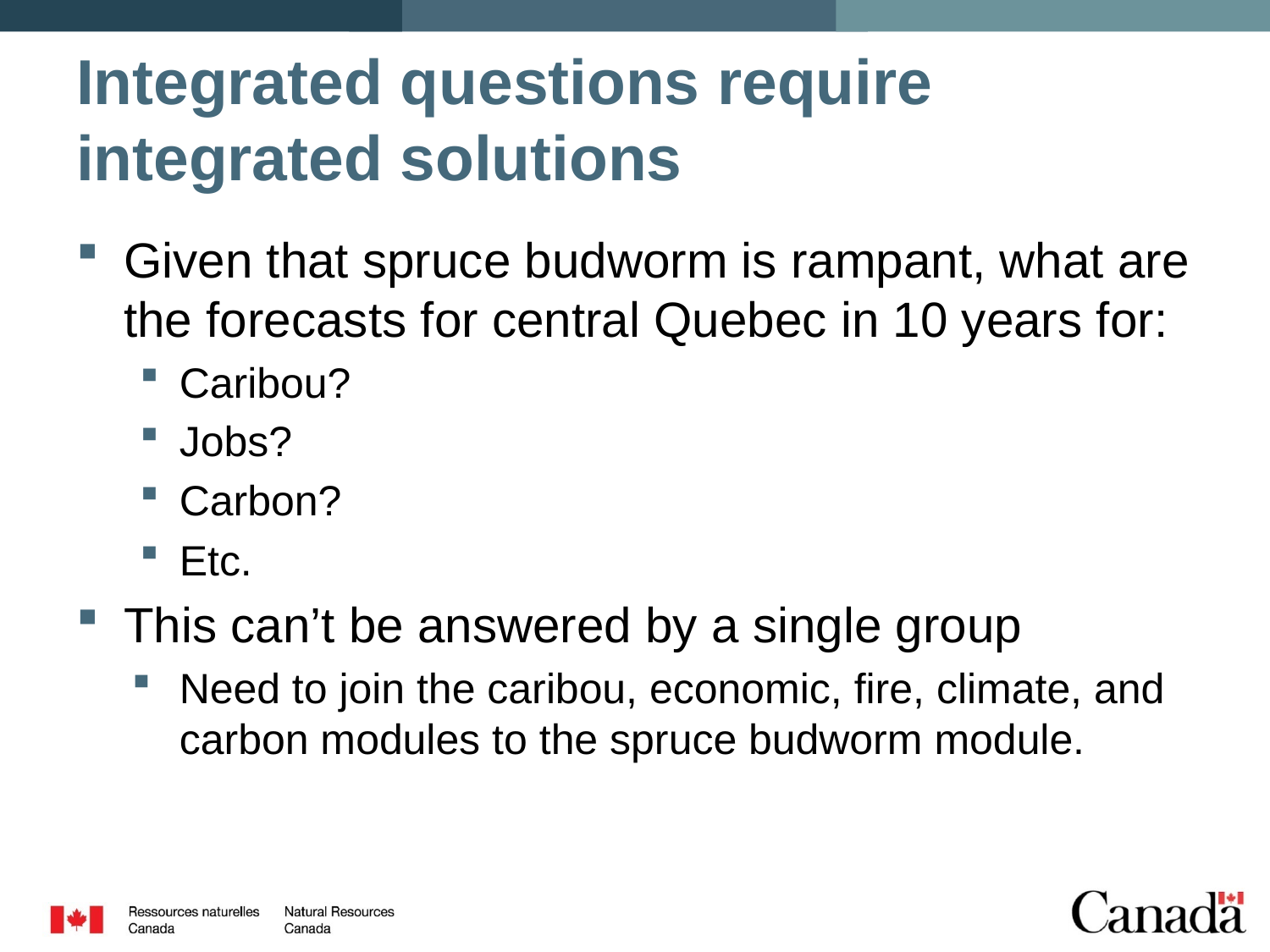

# Integrated questions require integrated solutions
Given that spruce budworm is rampant, what are the forecasts for central Quebec in 10 years for:
Caribou?
Jobs?
Carbon?
Etc.
This can’t be answered by a single group
Need to join the caribou, economic, fire, climate, and carbon modules to the spruce budworm module.